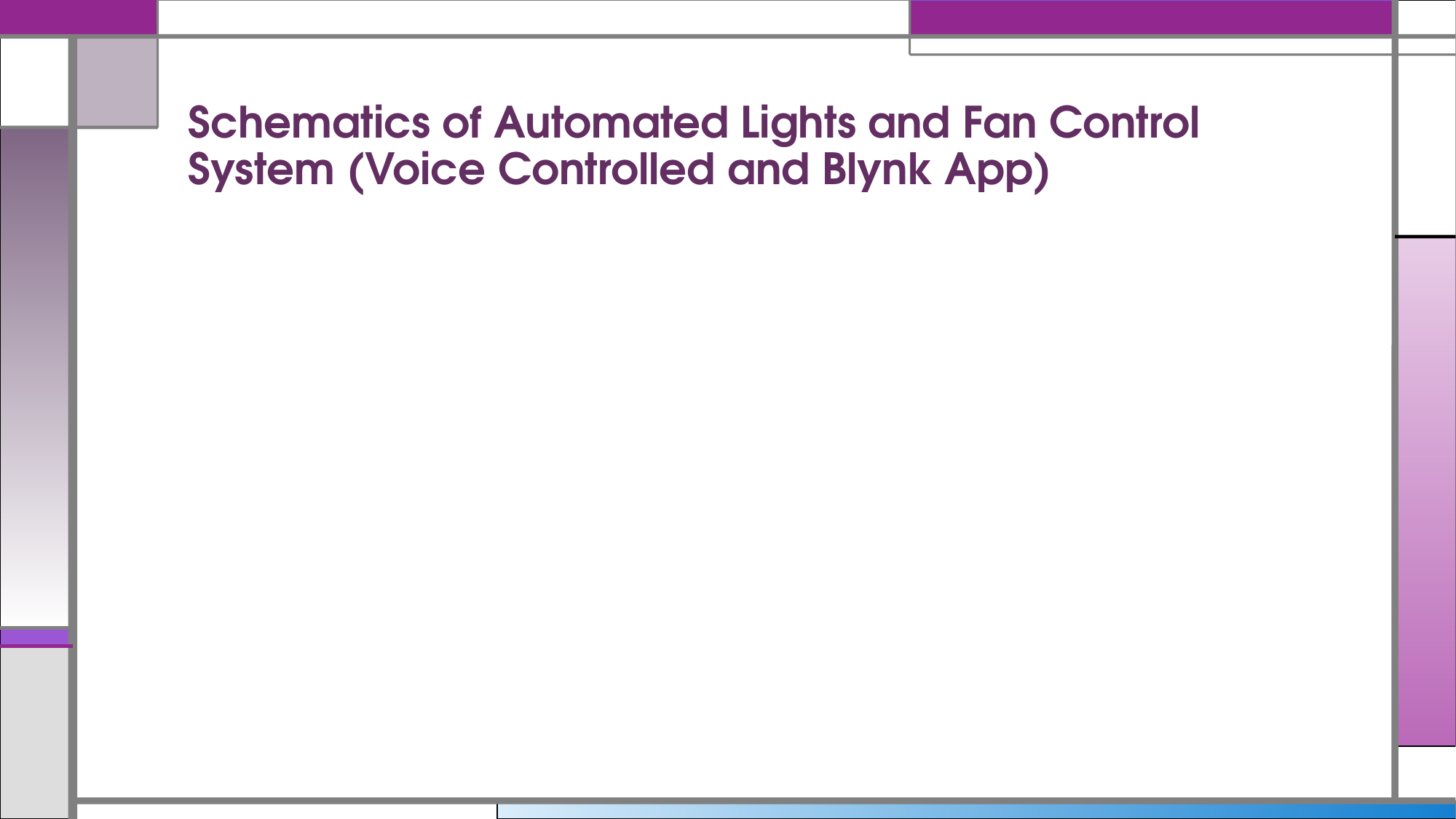

# Schematics of Automated Lights and Fan Control System (Voice Controlled and Blynk App)